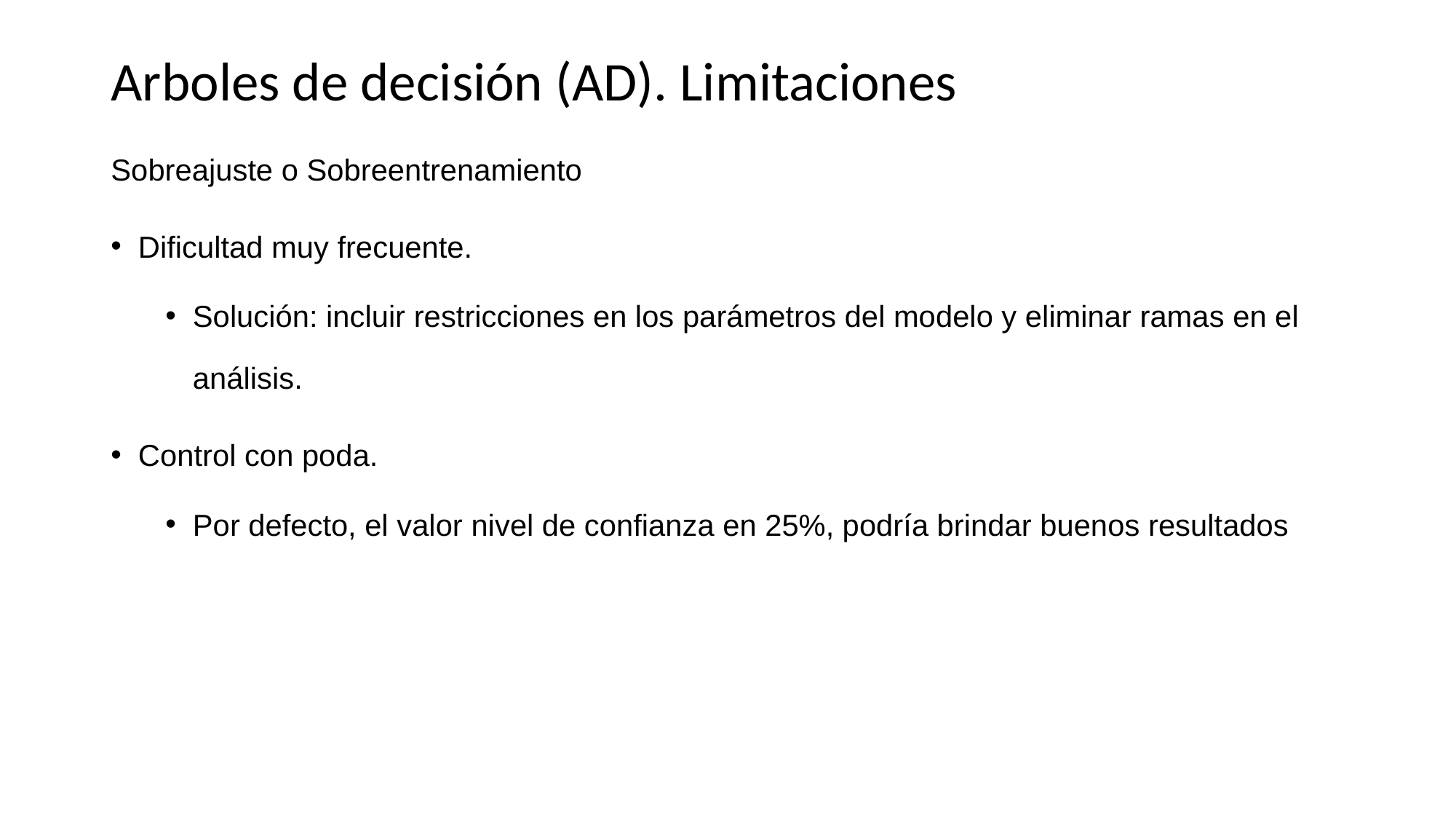

Arboles de decisión (AD). Limitaciones
Sobreajuste o Sobreentrenamiento
Dificultad muy frecuente.
Solución: incluir restricciones en los parámetros del modelo y eliminar ramas en el análisis.
Control con poda.
Por defecto, el valor nivel de confianza en 25%, podría brindar buenos resultados